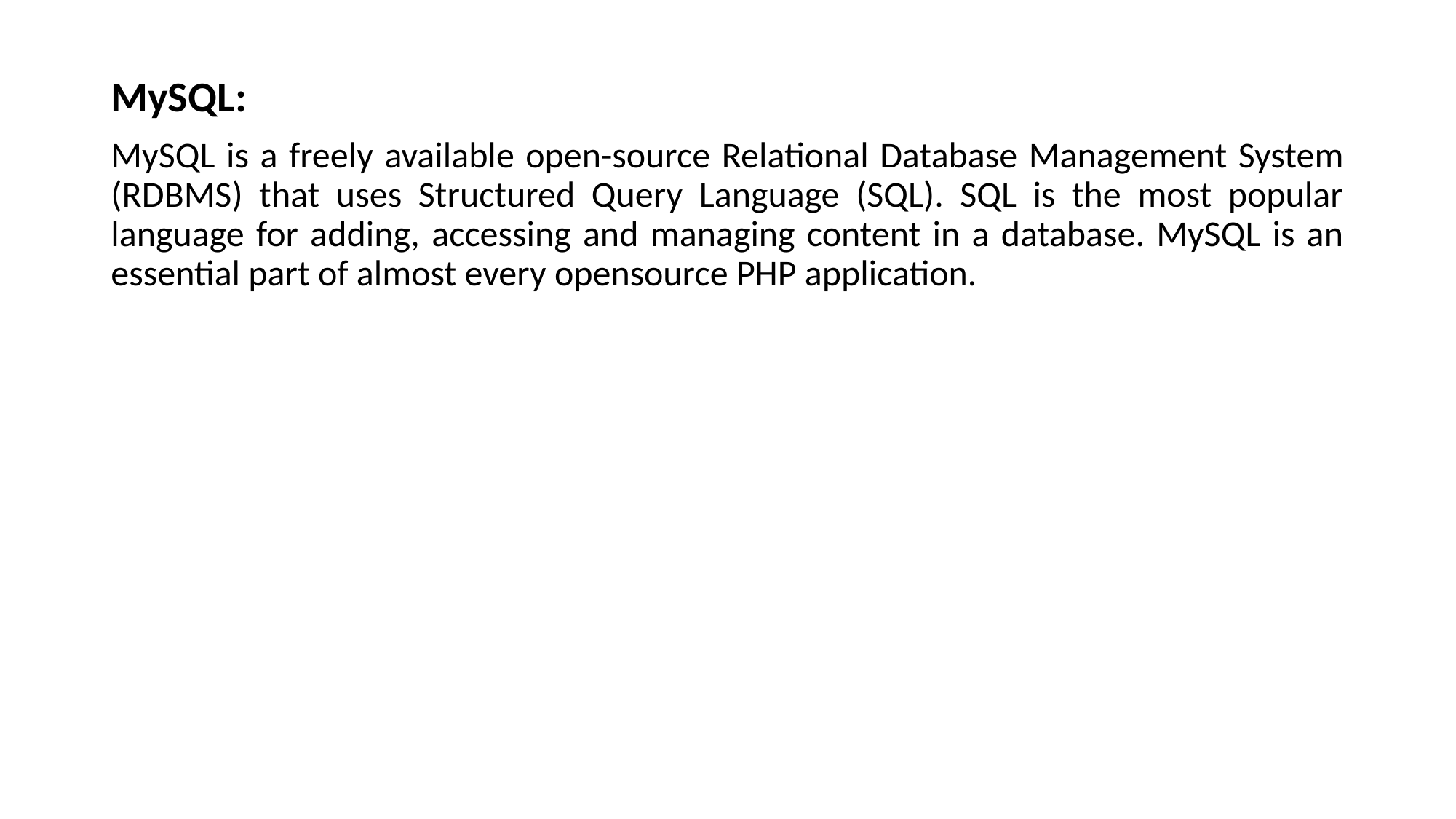

MySQL:
MySQL is a freely available open-source Relational Database Management System (RDBMS) that uses Structured Query Language (SQL). SQL is the most popular language for adding, accessing and managing content in a database. MySQL is an essential part of almost every opensource PHP application.